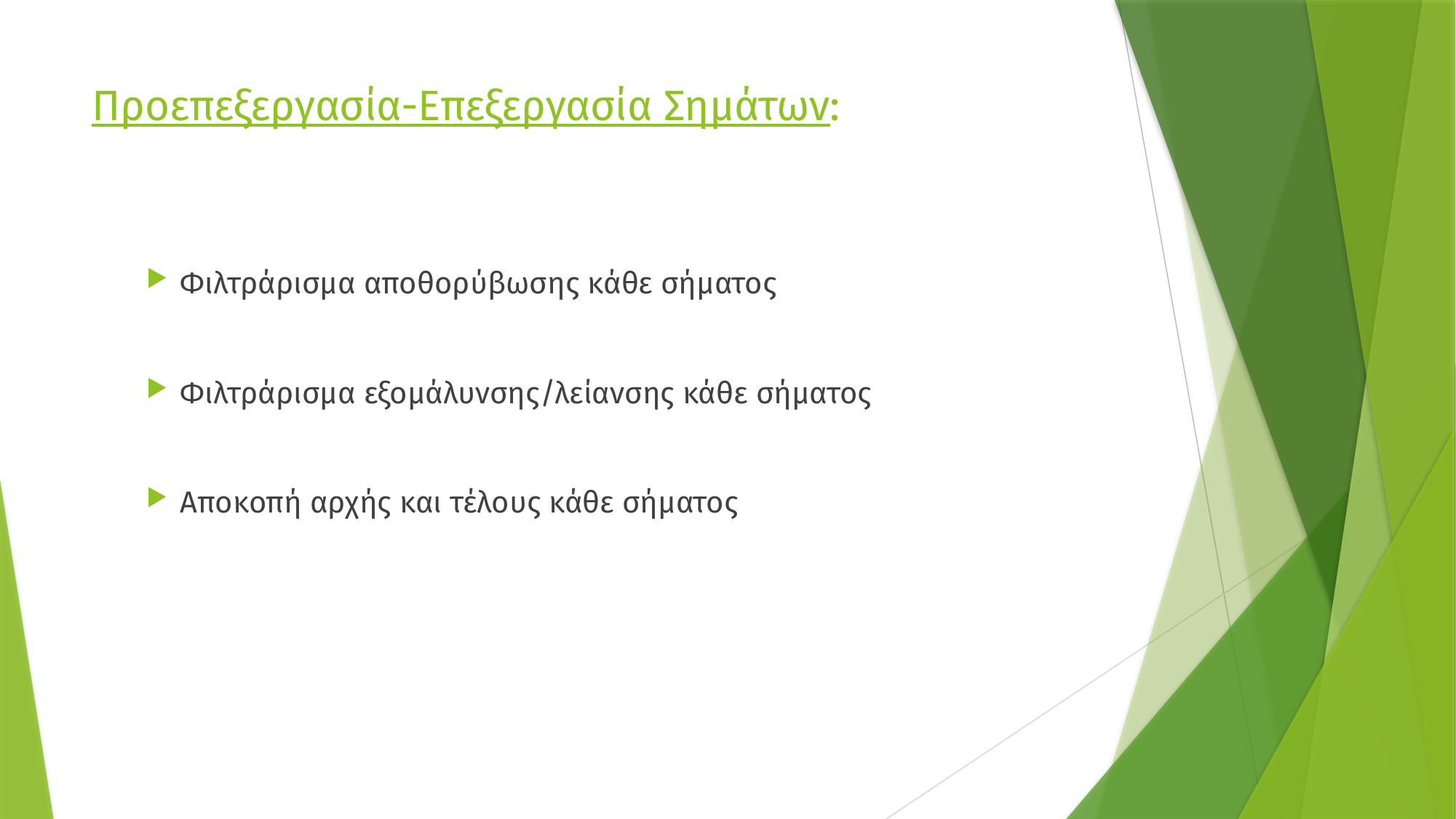

# Προεπεξεργασία-Επεξεργασία Σημάτων:
Φιλτράρισμα αποθορύβωσης κάθε σήματος

Φιλτράρισμα εξομάλυνσης/λείανσης κάθε σήματος

Αποκοπή αρχής και τέλους κάθε σήματος